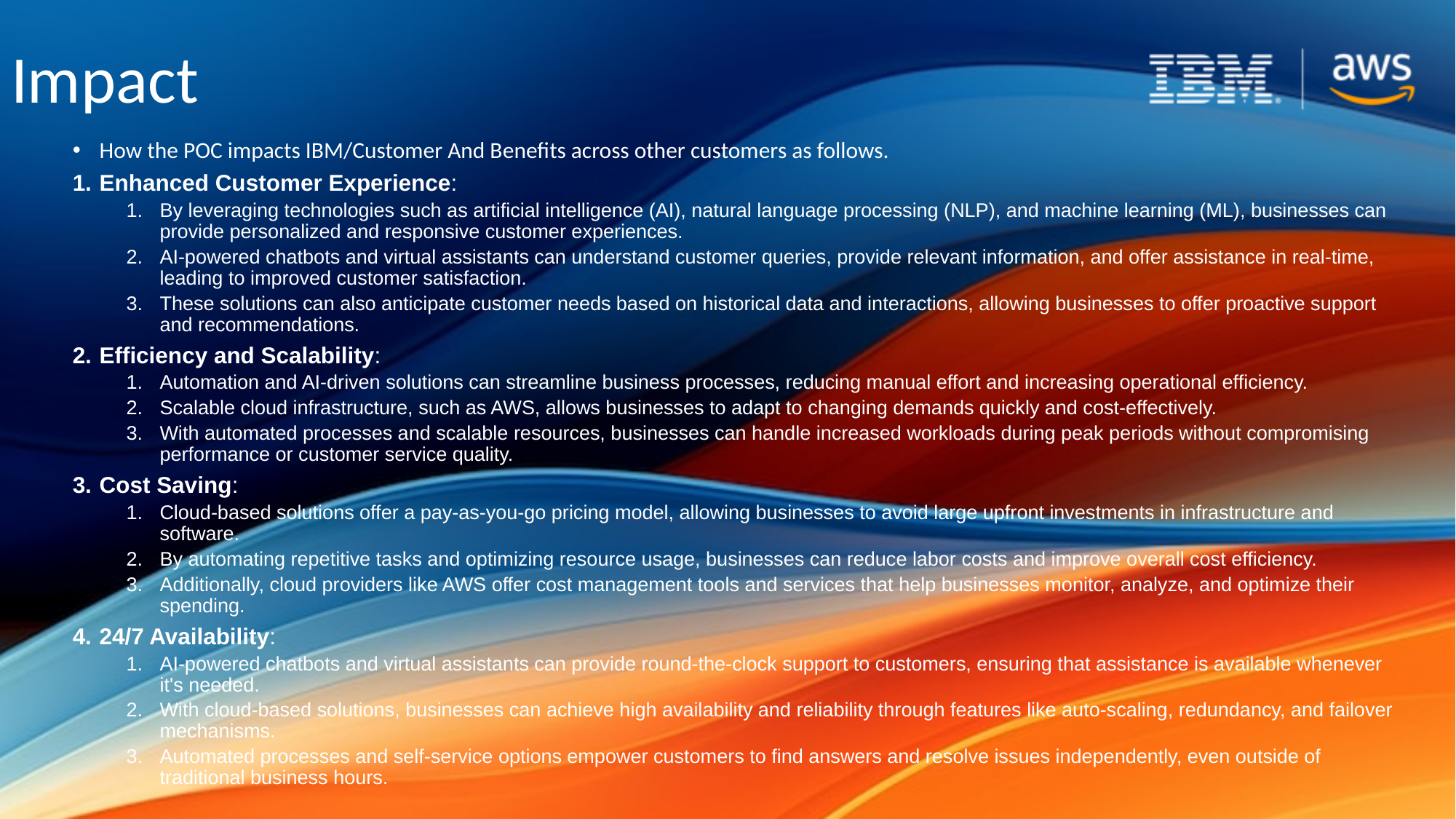

# Impact
How the POC impacts IBM/Customer And Benefits across other customers as follows.
Enhanced Customer Experience:
By leveraging technologies such as artificial intelligence (AI), natural language processing (NLP), and machine learning (ML), businesses can provide personalized and responsive customer experiences.
AI-powered chatbots and virtual assistants can understand customer queries, provide relevant information, and offer assistance in real-time, leading to improved customer satisfaction.
These solutions can also anticipate customer needs based on historical data and interactions, allowing businesses to offer proactive support and recommendations.
Efficiency and Scalability:
Automation and AI-driven solutions can streamline business processes, reducing manual effort and increasing operational efficiency.
Scalable cloud infrastructure, such as AWS, allows businesses to adapt to changing demands quickly and cost-effectively.
With automated processes and scalable resources, businesses can handle increased workloads during peak periods without compromising performance or customer service quality.
Cost Saving:
Cloud-based solutions offer a pay-as-you-go pricing model, allowing businesses to avoid large upfront investments in infrastructure and software.
By automating repetitive tasks and optimizing resource usage, businesses can reduce labor costs and improve overall cost efficiency.
Additionally, cloud providers like AWS offer cost management tools and services that help businesses monitor, analyze, and optimize their spending.
24/7 Availability:
AI-powered chatbots and virtual assistants can provide round-the-clock support to customers, ensuring that assistance is available whenever it's needed.
With cloud-based solutions, businesses can achieve high availability and reliability through features like auto-scaling, redundancy, and failover mechanisms.
Automated processes and self-service options empower customers to find answers and resolve issues independently, even outside of traditional business hours.